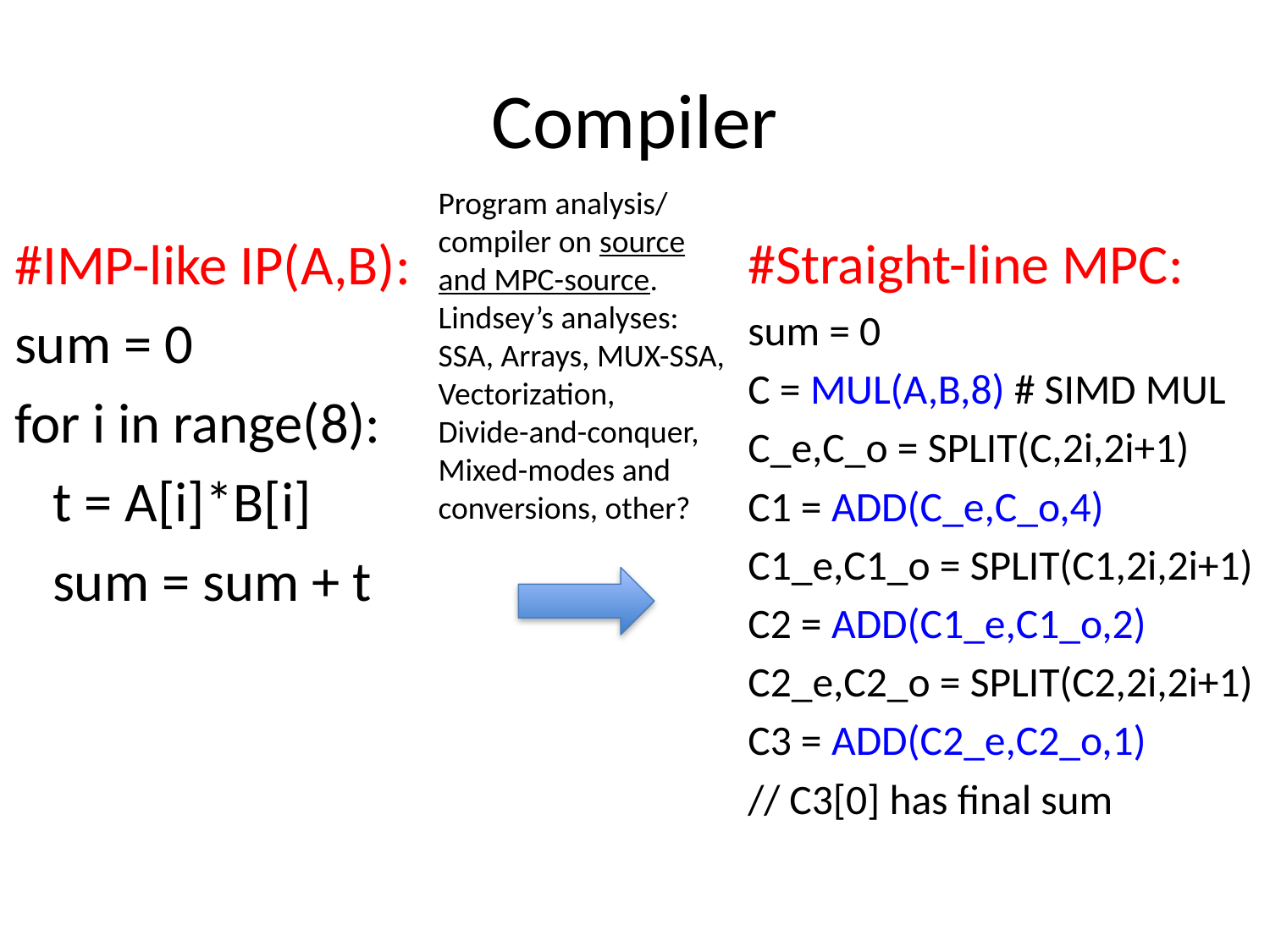

# Compiler
Program analysis/
compiler on source
and MPC-source.
Lindsey’s analyses:
SSA, Arrays, MUX-SSA,
Vectorization,
Divide-and-conquer,
Mixed-modes and
conversions, other?

#Straight-line MPC:
sum = 0
C = MUL(A,B,8) # SIMD MUL
C_e,C_o = SPLIT(C,2i,2i+1)
C1 = ADD(C_e,C_o,4)
C1_e,C1_o = SPLIT(C1,2i,2i+1)
C2 = ADD(C1_e,C1_o,2)
C2_e,C2_o = SPLIT(C2,2i,2i+1)
C3 = ADD(C2_e,C2_o,1)
// C3[0] has final sum

#IMP-like IP(A,B):
sum = 0
for i in range(8):
   t = A[i]*B[i]
   sum = sum + t